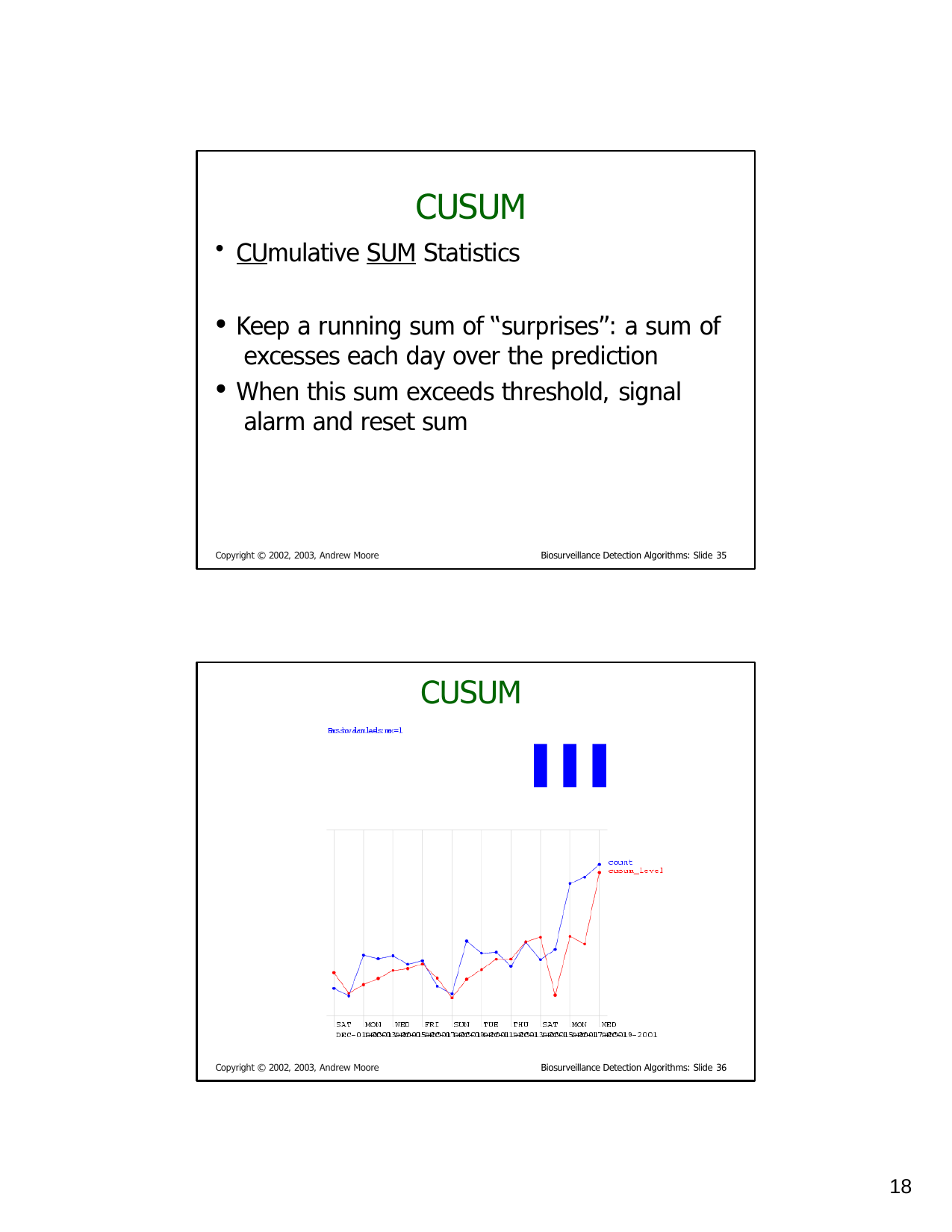

# CUSUM
CUmulative SUM Statistics

Keep a running sum of “surprises”: a sum of  excesses each day over the prediction
When this sum exceeds threshold, signal  alarm and reset sum
Copyright © 2002, 2003, Andrew Moore
Biosurveillance Detection Algorithms: Slide 35

CUSUM

Copyright © 2002, 2003, Andrew Moore
Biosurveillance Detection Algorithms: Slide 36
18